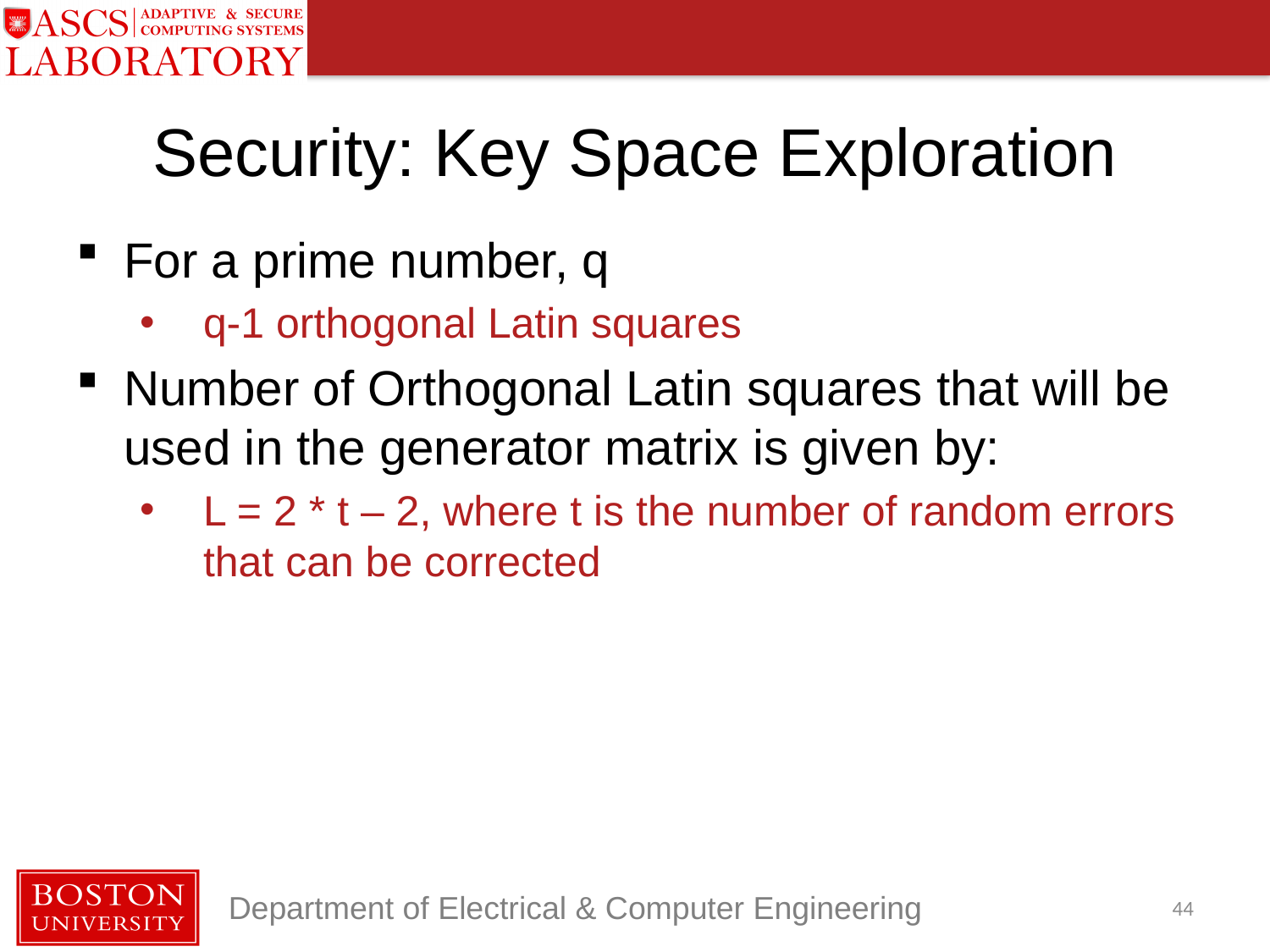

# Security: Key Space Exploration
For a prime number, q
q-1 orthogonal Latin squares
Number of Orthogonal Latin squares that will be used in the generator matrix is given by:
L = 2 * t – 2, where t is the number of random errors that can be corrected
44